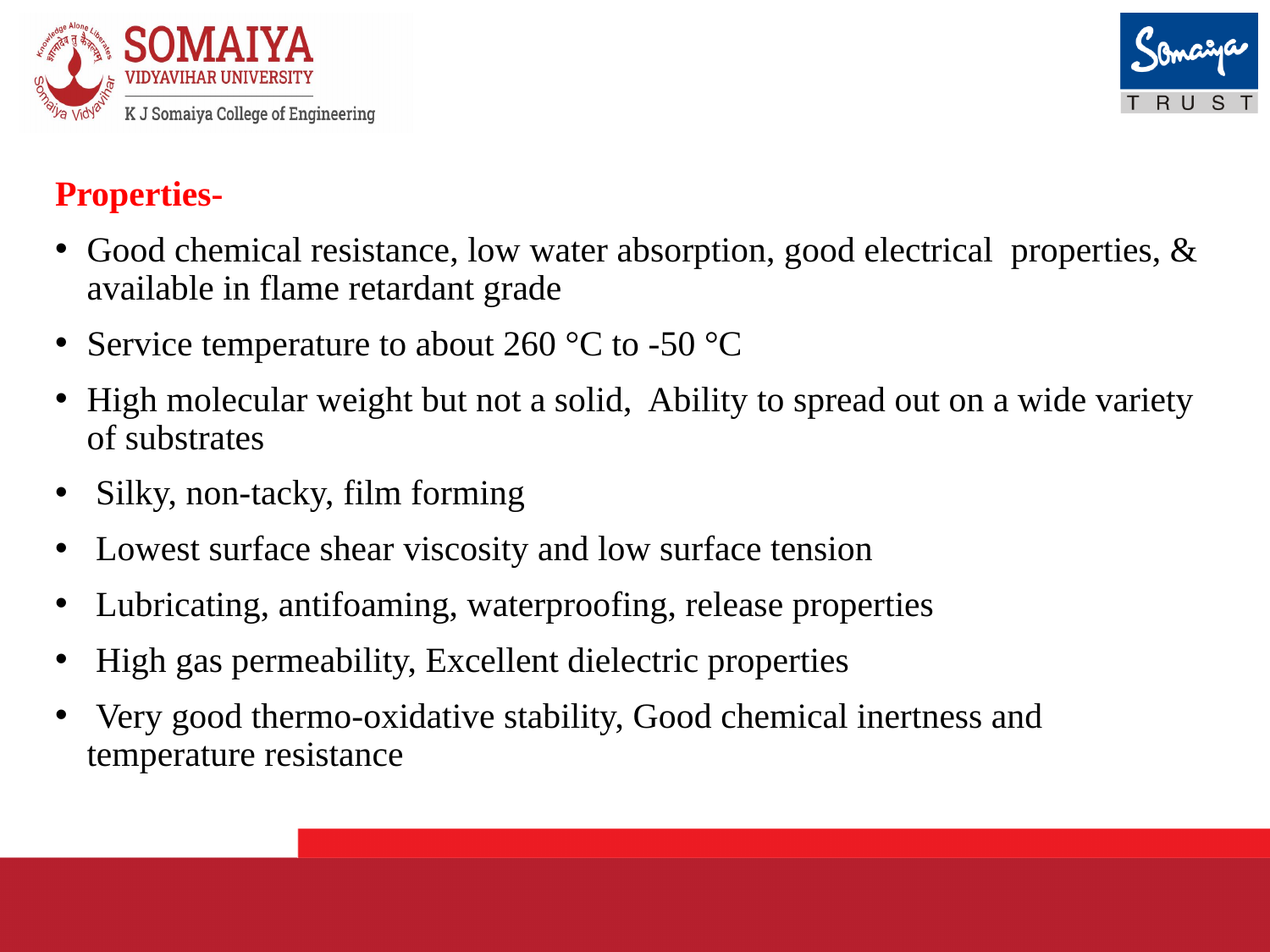

Properties-
Good chemical resistance, low water absorption, good electrical  properties, & available in flame retardant grade
Service temperature to about 260 °C to -50 °C
High molecular weight but not a solid,  Ability to spread out on a wide variety of substrates
 Silky, non-tacky, film forming
 Lowest surface shear viscosity and low surface tension
 Lubricating, antifoaming, waterproofing, release properties
 High gas permeability, Excellent dielectric properties
 Very good thermo-oxidative stability, Good chemical inertness and temperature resistance